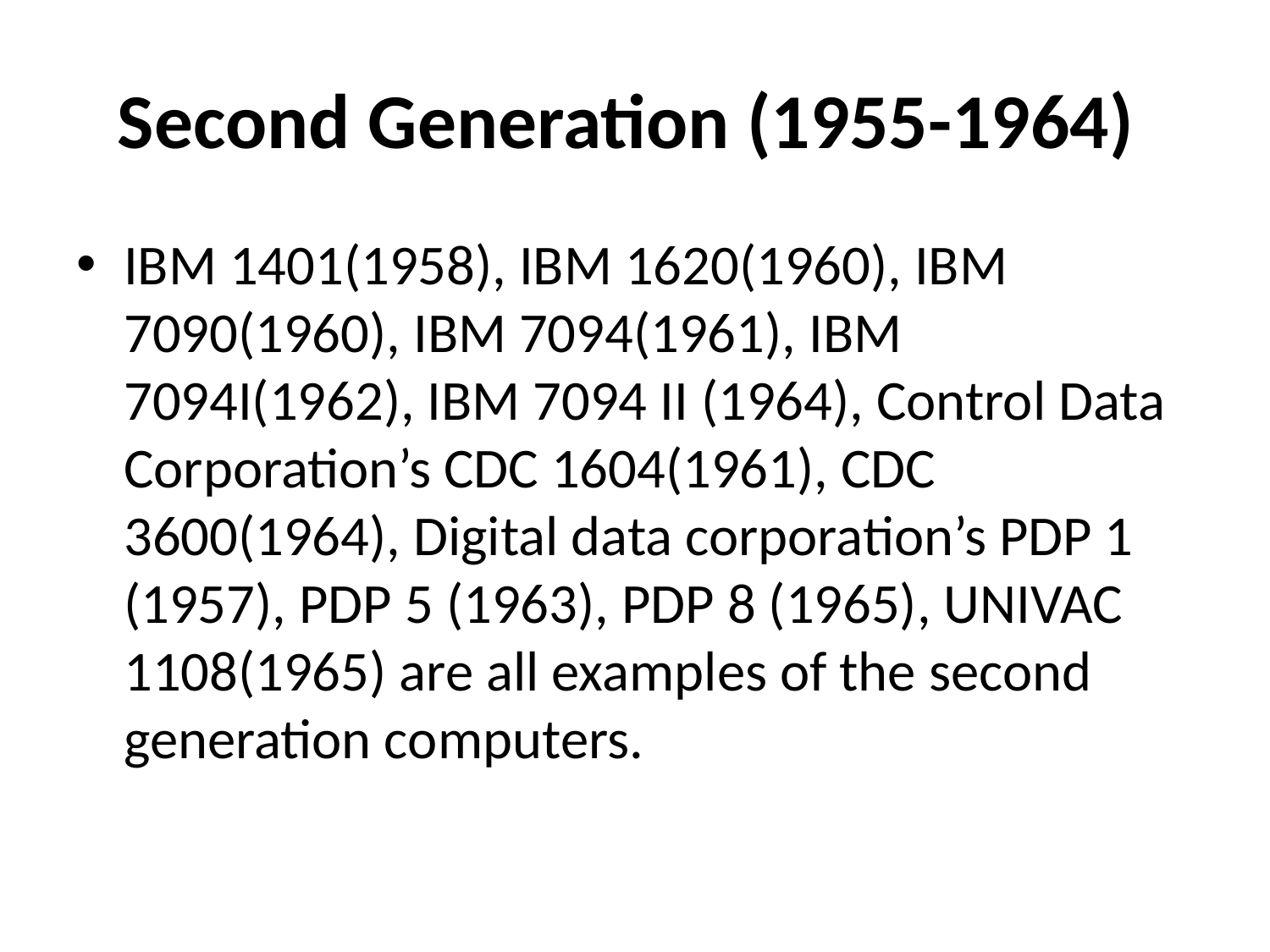

# Second Generation (1955-1964)
IBM 1401(1958), IBM 1620(1960), IBM 7090(1960), IBM 7094(1961), IBM 7094I(1962), IBM 7094 II (1964), Control Data Corporation’s CDC 1604(1961), CDC 3600(1964), Digital data corporation’s PDP 1 (1957), PDP 5 (1963), PDP 8 (1965), UNIVAC 1108(1965) are all examples of the second generation computers.